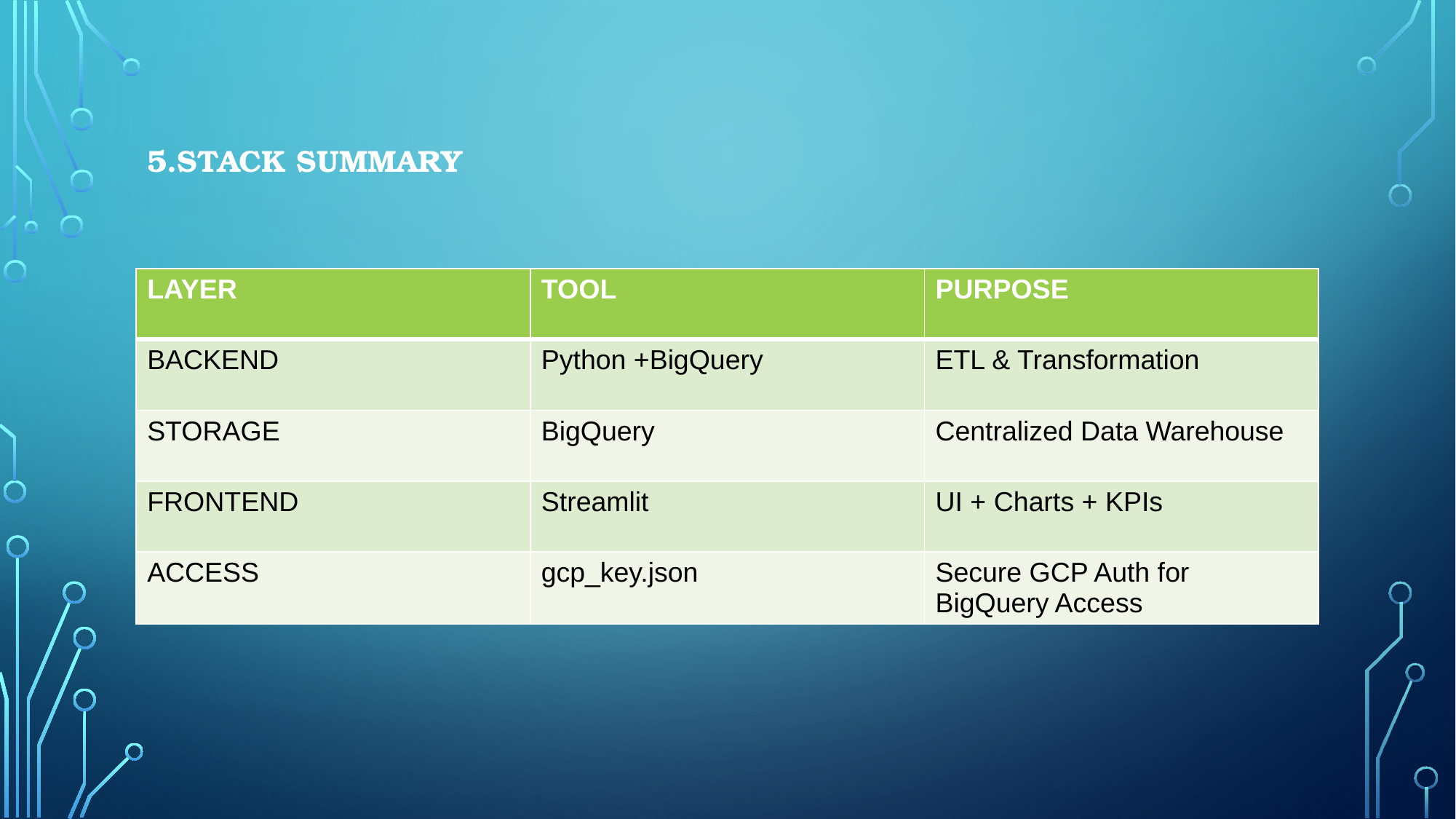

# 5.Stack Summary
| LAYER | TOOL | PURPOSE |
| --- | --- | --- |
| BACKEND | Python +BigQuery | ETL & Transformation |
| STORAGE | BigQuery | Centralized Data Warehouse |
| FRONTEND | Streamlit | UI + Charts + KPIs |
| ACCESS | gcp\_key.json | Secure GCP Auth for BigQuery Access |